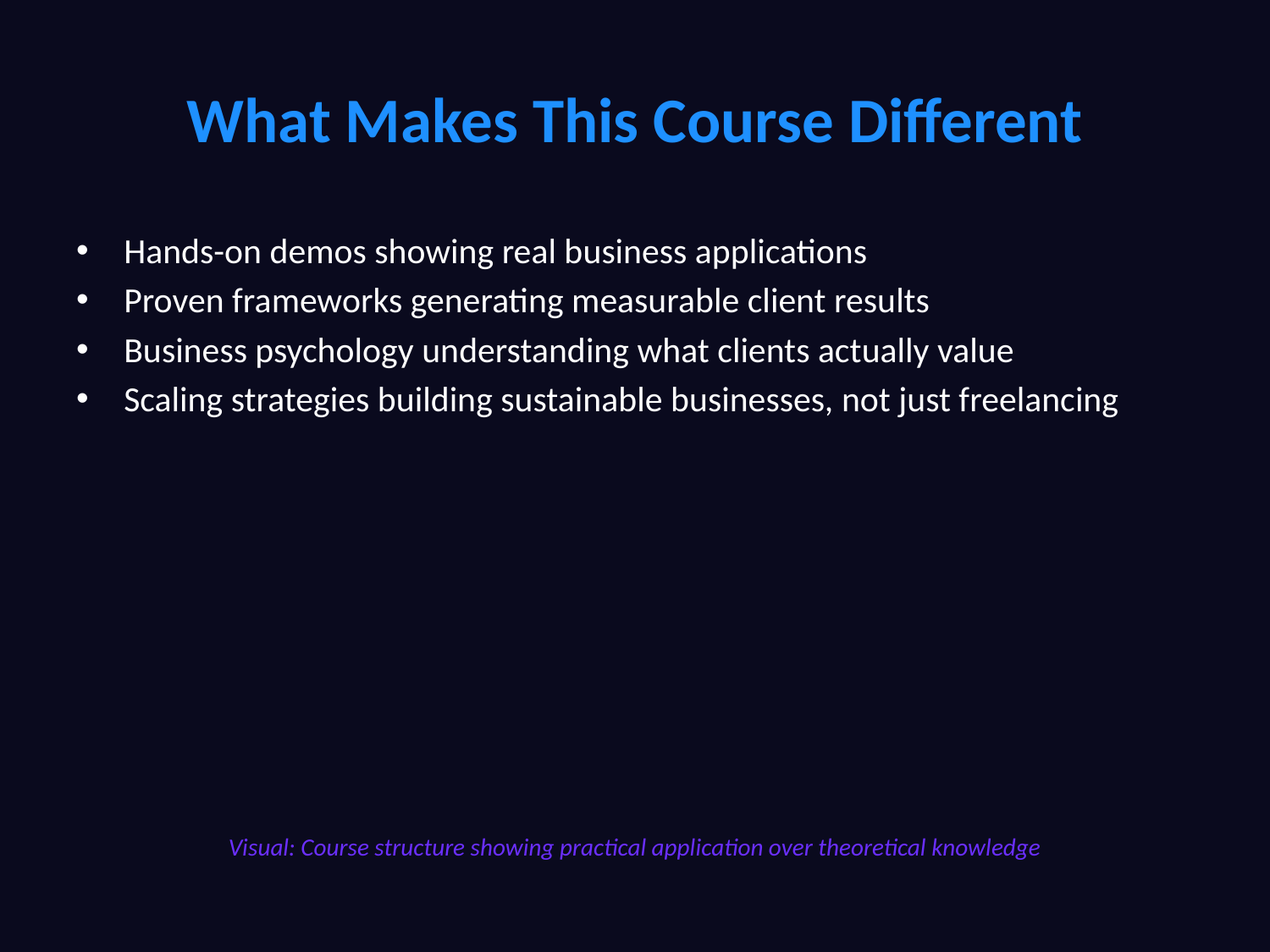

# What Makes This Course Different
Hands-on demos showing real business applications
Proven frameworks generating measurable client results
Business psychology understanding what clients actually value
Scaling strategies building sustainable businesses, not just freelancing
Visual: Course structure showing practical application over theoretical knowledge